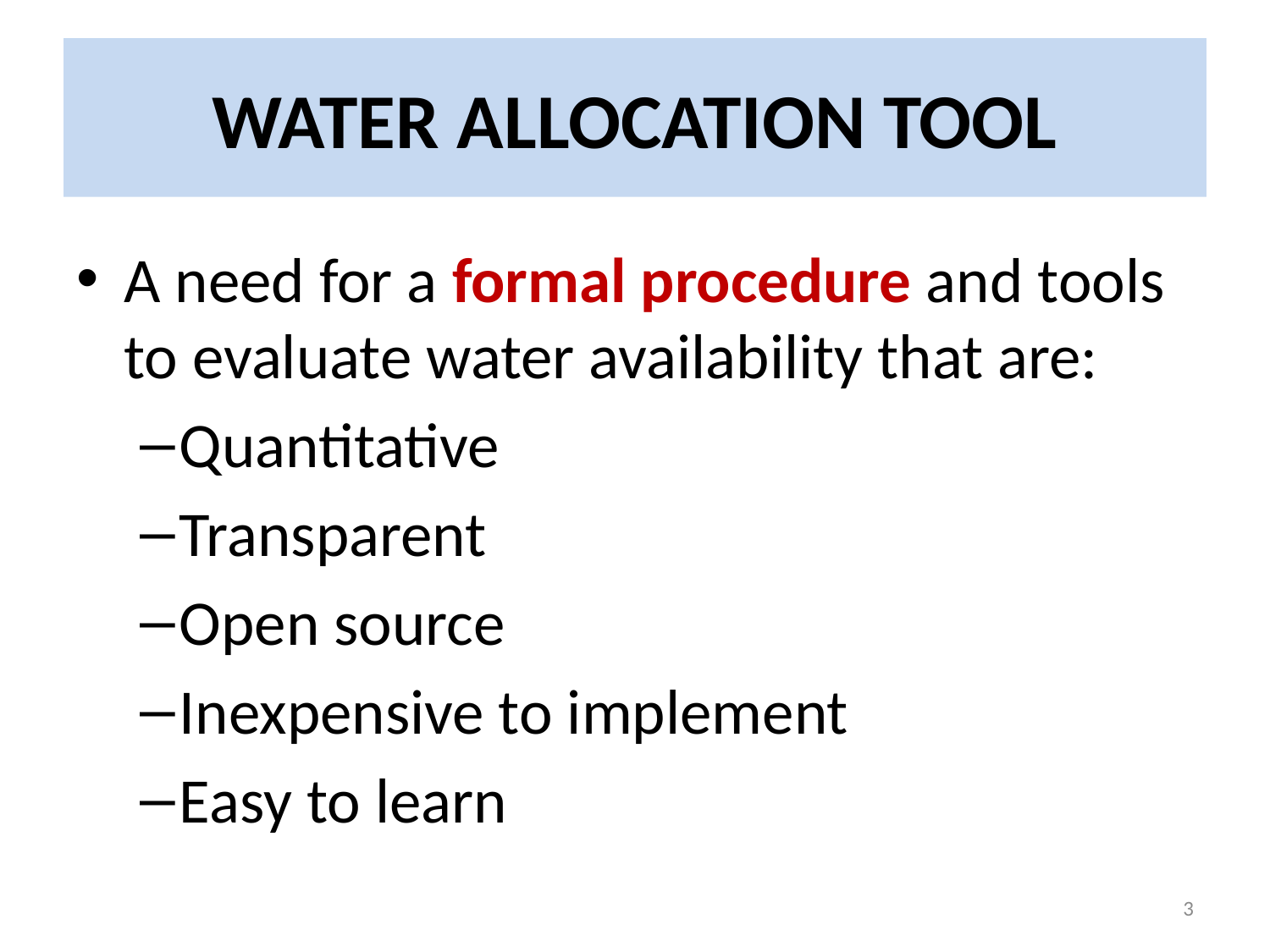

# WATER ALLOCATION TOOL
A need for a formal procedure and tools to evaluate water availability that are:
Quantitative
Transparent
Open source
Inexpensive to implement
Easy to learn

3